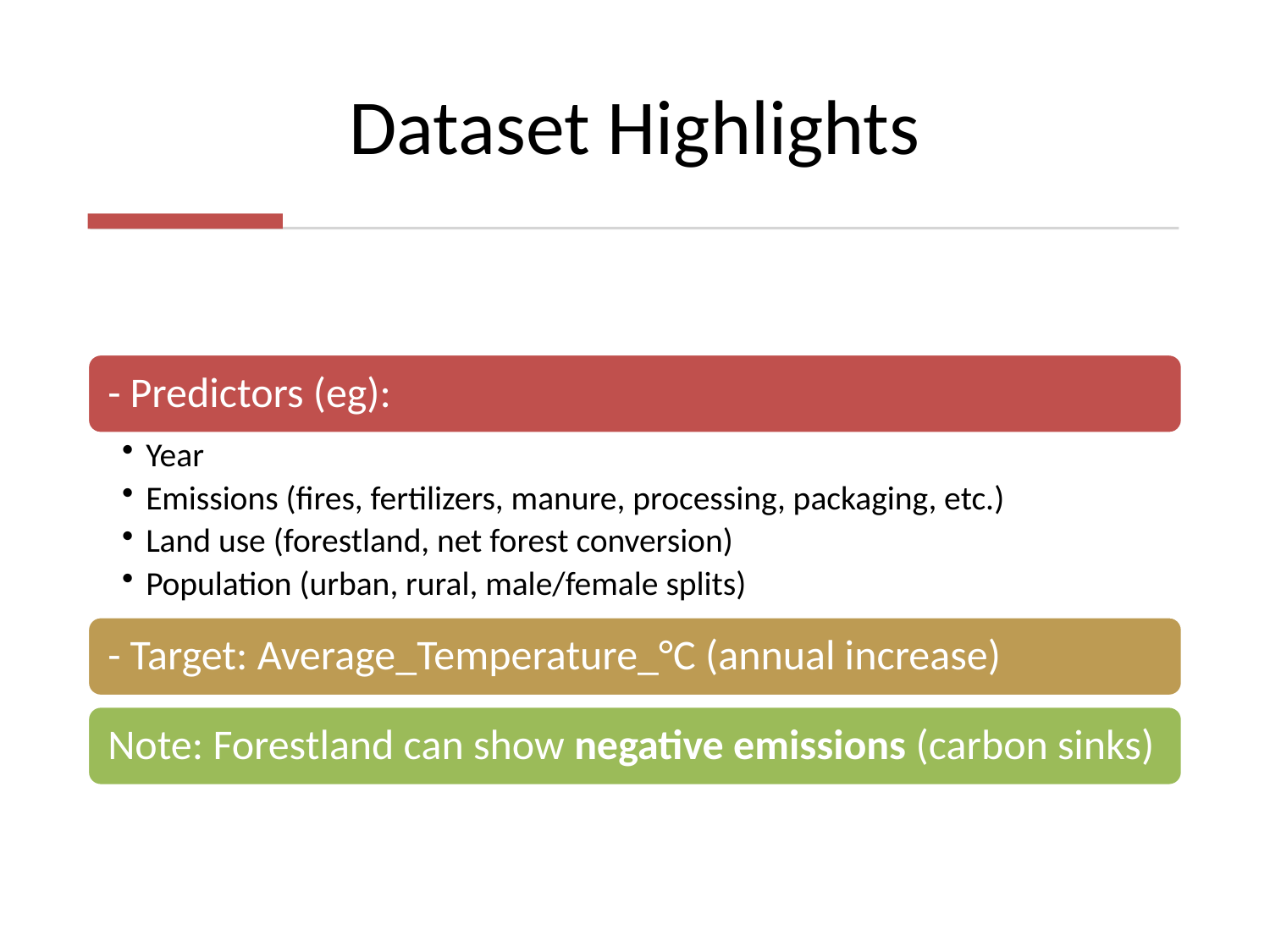

# Dataset Highlights

- Predictors (eg):
Year
Emissions (fires, fertilizers, manure, processing, packaging, etc.)
Land use (forestland, net forest conversion)
Population (urban, rural, male/female splits)
- Target: Average_Temperature_°C (annual increase)
Note: Forestland can show negative emissions (carbon sinks)